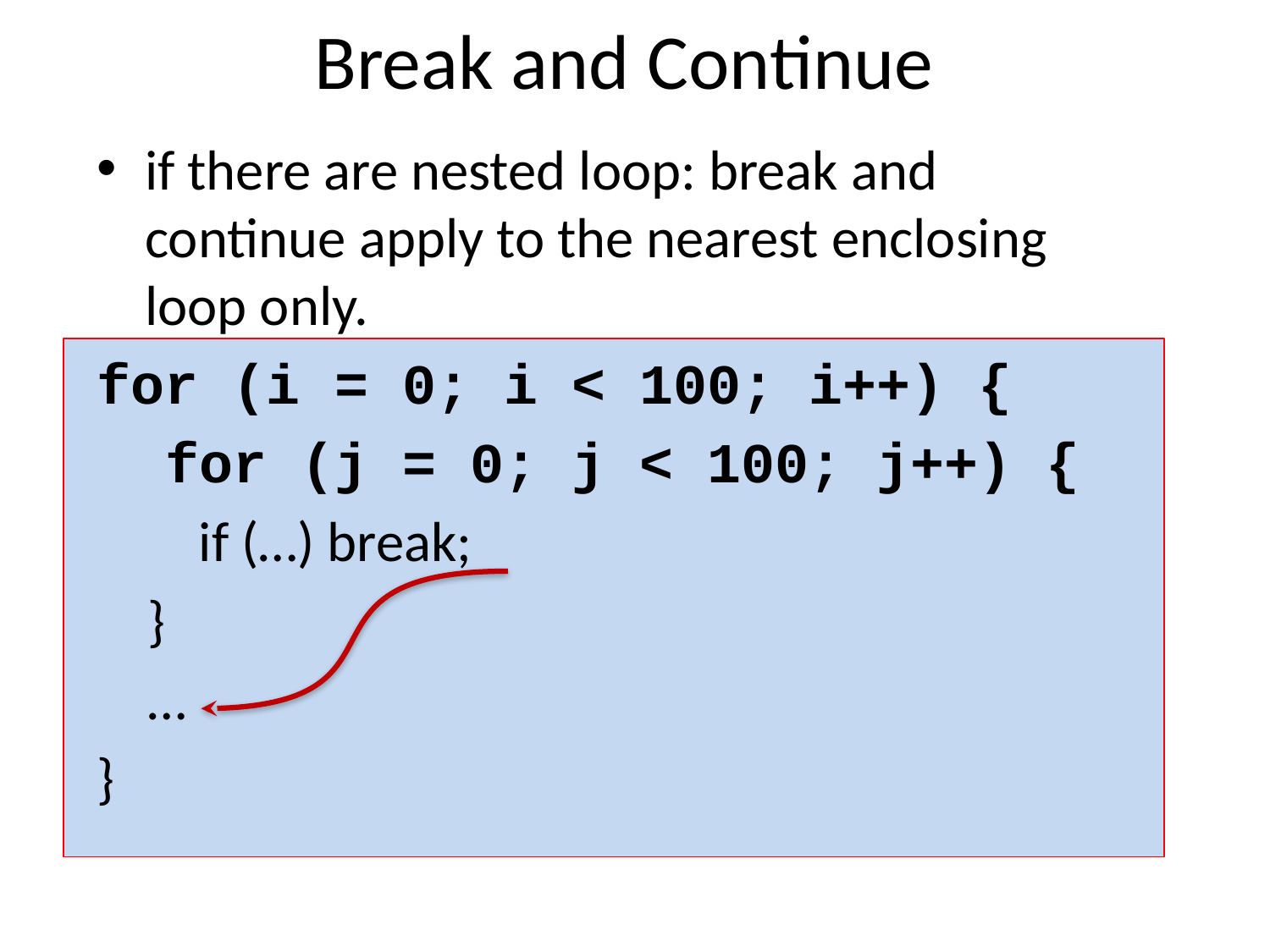

Break and Continue
if there are nested loop: break and continue apply to the nearest enclosing loop only.
for (i = 0; i < 100; i++) {
  for (j = 0; j < 100; j++) {
        if (…) break;
    }
    …
}